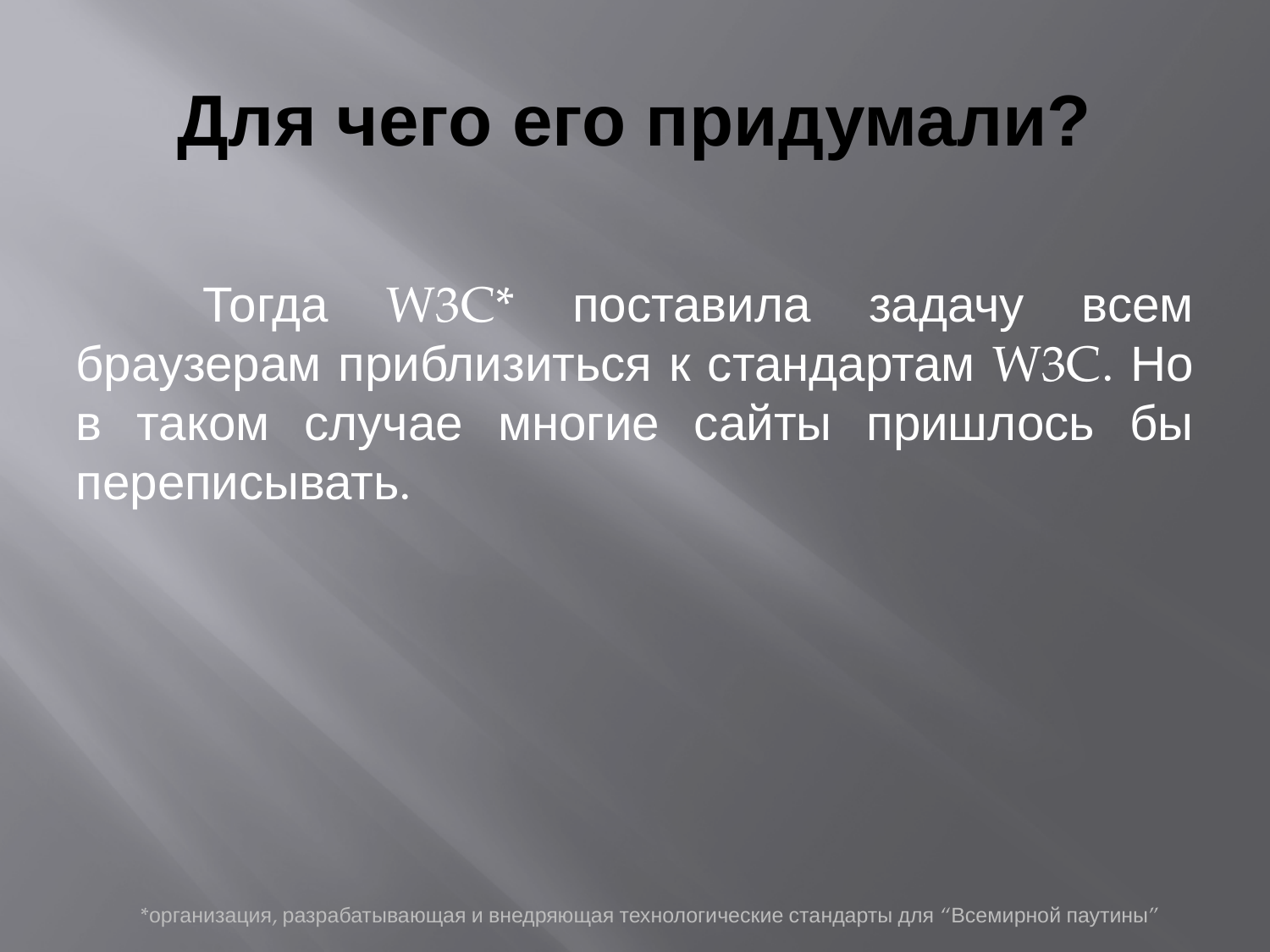

# Для чего его придумали?
	Тогда W3C* поставила задачу всем браузерам приблизиться к стандартам W3C. Но в таком случае многие сайты пришлось бы переписывать.
*организация, разрабатывающая и внедряющая технологические стандарты для “Всемирной паутины”